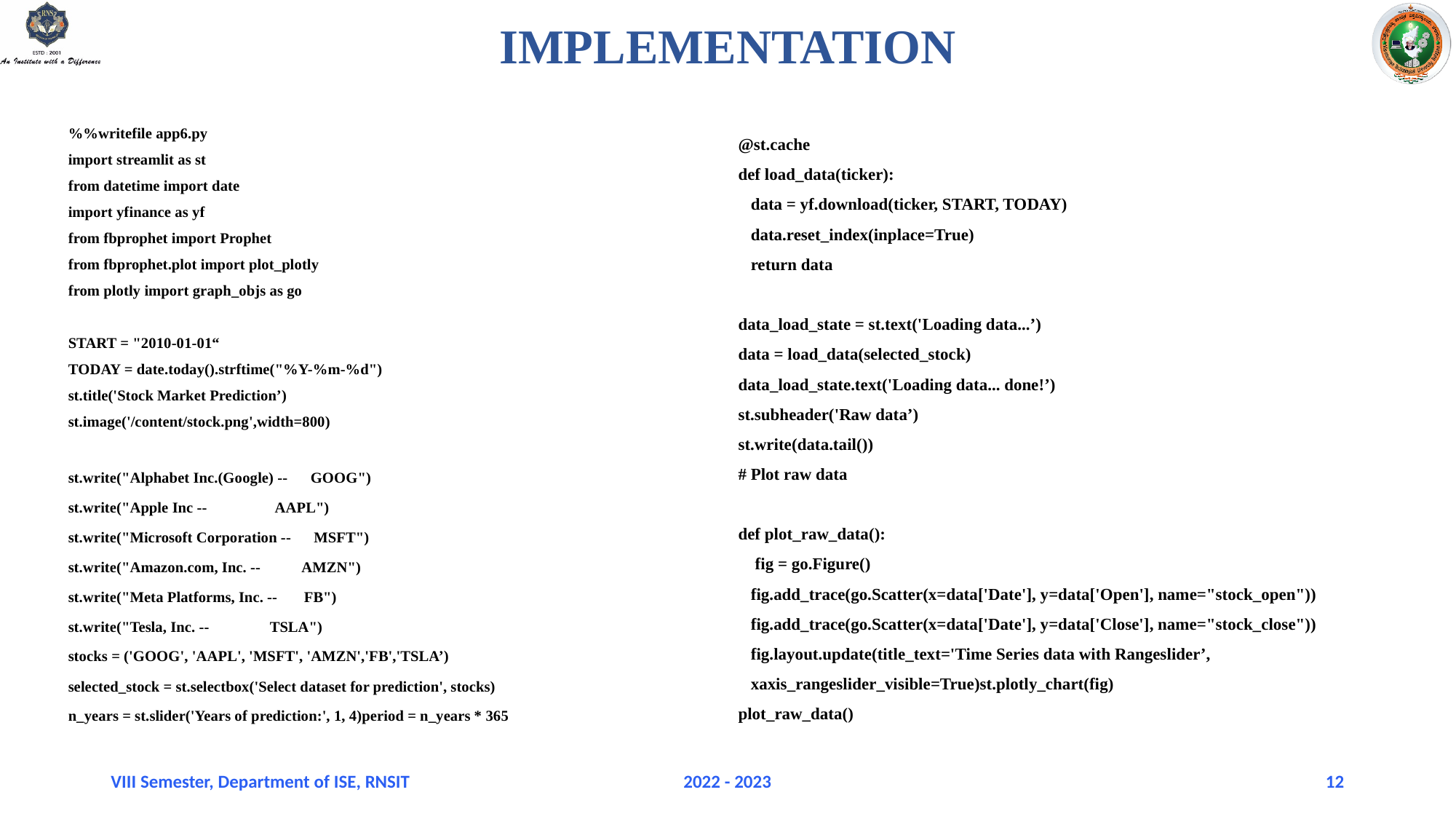

# IMPLEMENTATION
%%writefile app6.py
import streamlit as st
from datetime import date
import yfinance as yf
from fbprophet import Prophet
from fbprophet.plot import plot_plotly
from plotly import graph_objs as go

START = "2010-01-01“
TODAY = date.today().strftime("%Y-%m-%d")
st.title('Stock Market Prediction’)
st.image('/content/stock.png',width=800)

st.write("Alphabet Inc.(Google) --      GOOG")
st.write("Apple Inc --                  AAPL")
st.write("Microsoft Corporation --      MSFT")
st.write("Amazon.com, Inc. --           AMZN")
st.write("Meta Platforms, Inc. --       FB")
st.write("Tesla, Inc. --                TSLA")
stocks = ('GOOG', 'AAPL', 'MSFT', 'AMZN','FB','TSLA’)
selected_stock = st.selectbox('Select dataset for prediction', stocks)
n_years = st.slider('Years of prediction:', 1, 4)period = n_years * 365

@st.cache
def load_data(ticker):
   data = yf.download(ticker, START, TODAY)
   data.reset_index(inplace=True)
   return data

data_load_state = st.text('Loading data...’)
data = load_data(selected_stock)
data_load_state.text('Loading data... done!’)
st.subheader('Raw data’)
st.write(data.tail())
# Plot raw data

def plot_raw_data():
    fig = go.Figure()
   fig.add_trace(go.Scatter(x=data['Date'], y=data['Open'], name="stock_open"))
   fig.add_trace(go.Scatter(x=data['Date'], y=data['Close'], name="stock_close"))
   fig.layout.update(title_text='Time Series data with Rangeslider’,
   xaxis_rangeslider_visible=True)st.plotly_chart(fig)
plot_raw_data()
VIII Semester, Department of ISE, RNSIT
2022 - 2023
12